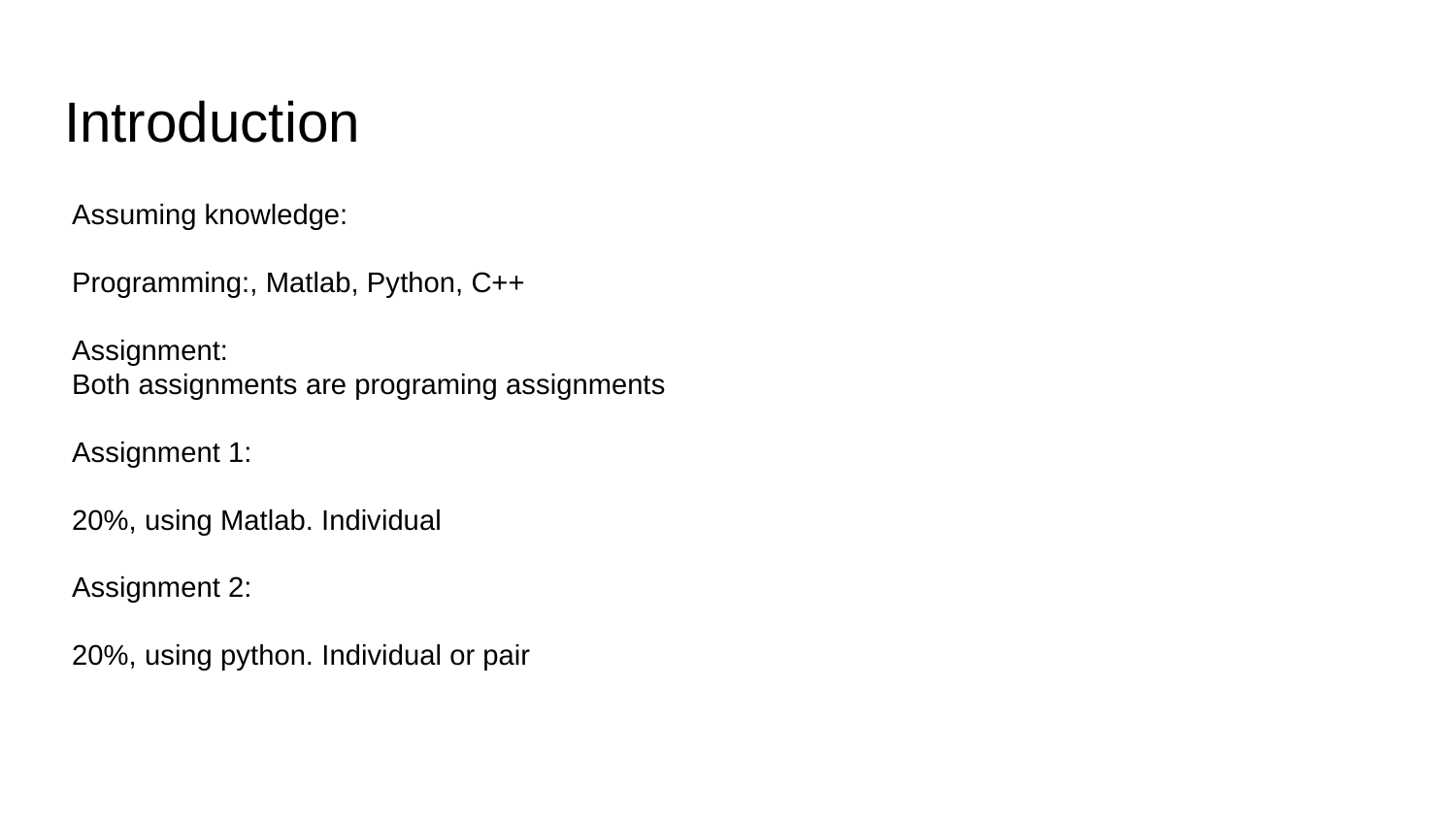

# Introduction
Assuming knowledge:

Programming:, Matlab, Python, C++

Assignment:
Both assignments are programing assignments

Assignment 1:

20%, using Matlab. Individual

Assignment 2:

20%, using python. Individual or pair